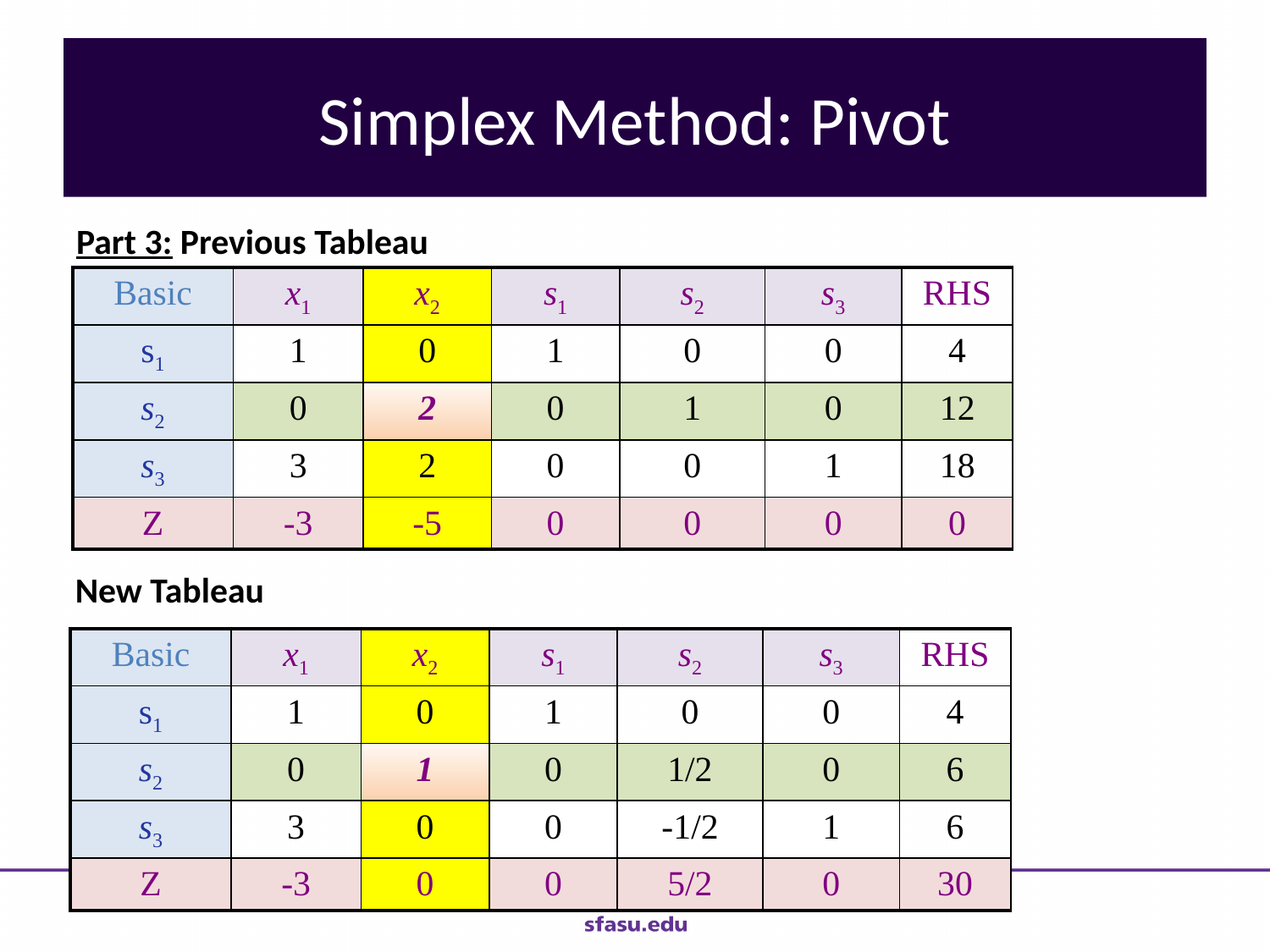

# Simplex Method: Pivot
Part 3: Previous Tableau

| Basic | x1 | x2 | s1 | s2 | s3 | RHS |
| --- | --- | --- | --- | --- | --- | --- |
| s1 | 1 | 0 | 1 | 0 | 0 | 4 |
| s2 | 0 | 2 | 0 | 1 | 0 | 12 |
| s3 | 3 | 2 | 0 | 0 | 1 | 18 |
| Z | -3 | -5 | 0 | 0 | 0 | 0 |
New Tableau

| Basic | x1 | x2 | s1 | s2 | s3 | RHS |
| --- | --- | --- | --- | --- | --- | --- |
| s1 | 1 | 0 | 1 | 0 | 0 | 4 |
| s2 | 0 | 1 | 0 | 1/2 | 0 | 6 |
| s3 | 3 | 0 | 0 | -1/2 | 1 | 6 |
| Z | -3 | 0 | 0 | 5/2 | 0 | 30 |